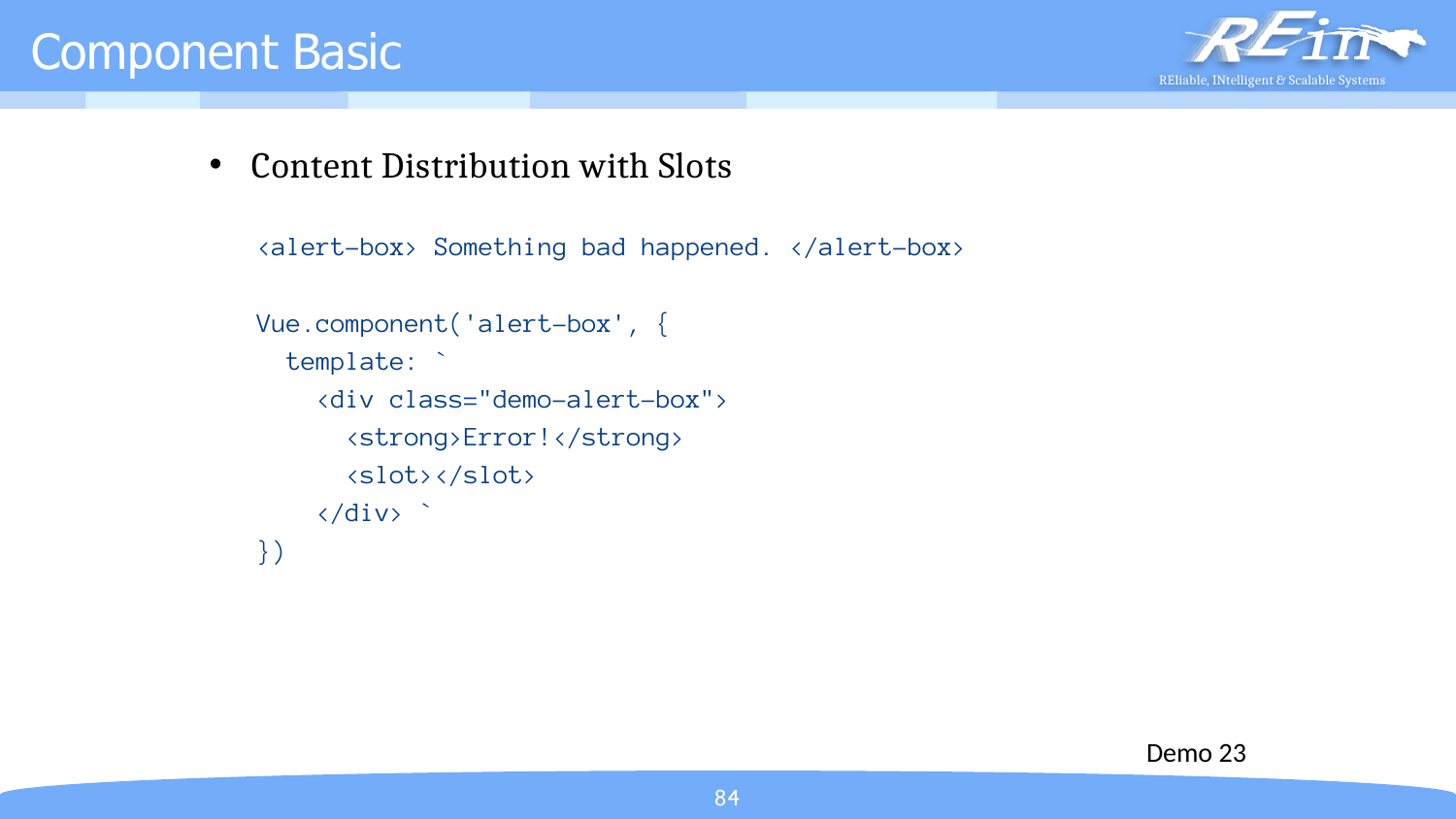

# Component Basic
Content Distribution with Slots

<alert-box> Something bad happened. </alert-box>

Vue.component('alert-box', {
  template: `
    <div class="demo-alert-box">
      <strong>Error!</strong>
      <slot></slot>
    </div> `
})
Demo 23
84